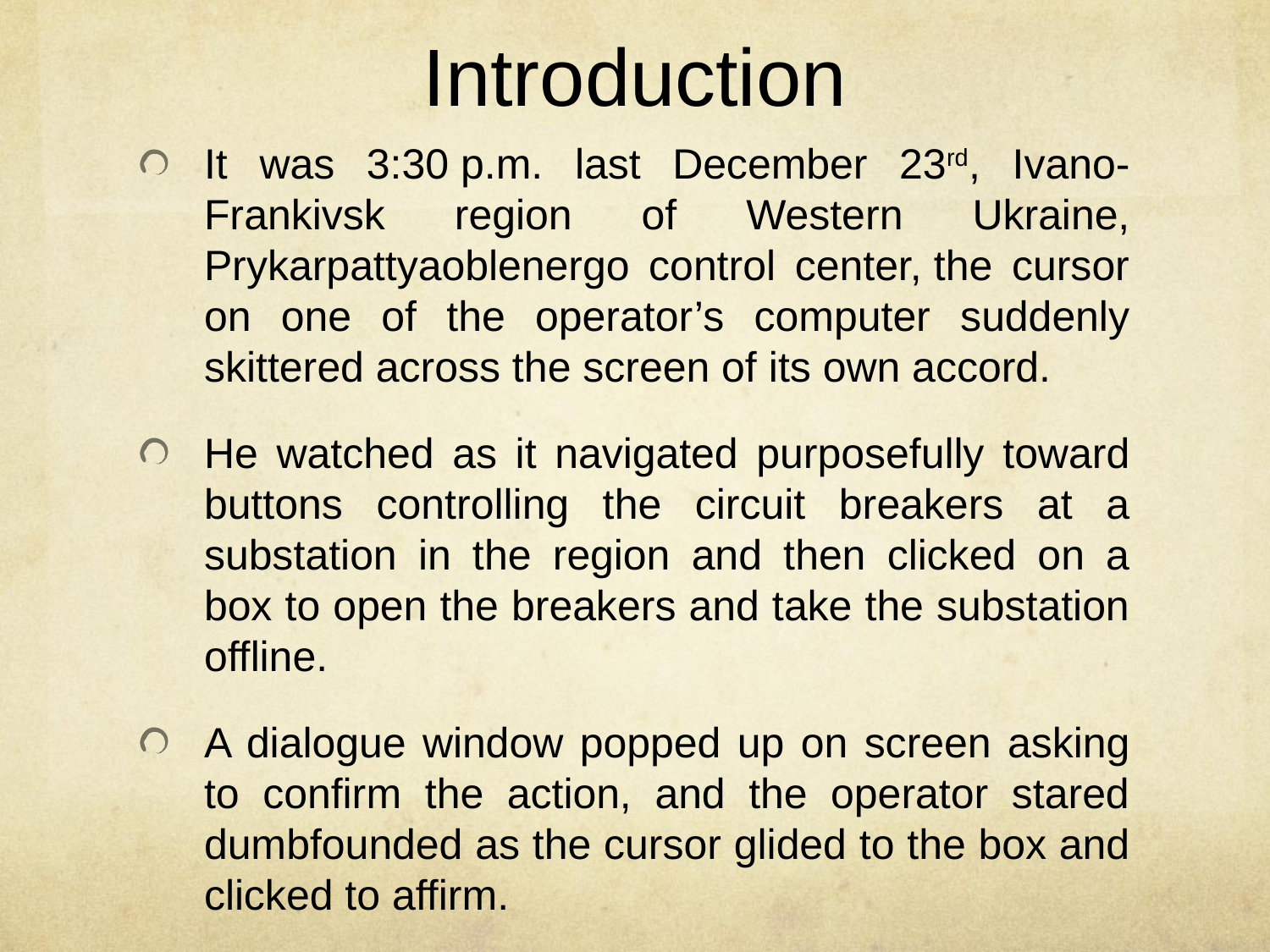

# Introduction
It was 3:30 p.m. last December 23rd, Ivano-Frankivsk region of Western Ukraine, Prykarpattyaoblenergo control center, the cursor on one of the operator’s computer suddenly skittered across the screen of its own accord.
He watched as it navigated purposefully toward buttons controlling the circuit breakers at a substation in the region and then clicked on a box to open the breakers and take the substation offline.
A dialogue window popped up on screen asking to confirm the action, and the operator stared dumbfounded as the cursor glided to the box and clicked to affirm.